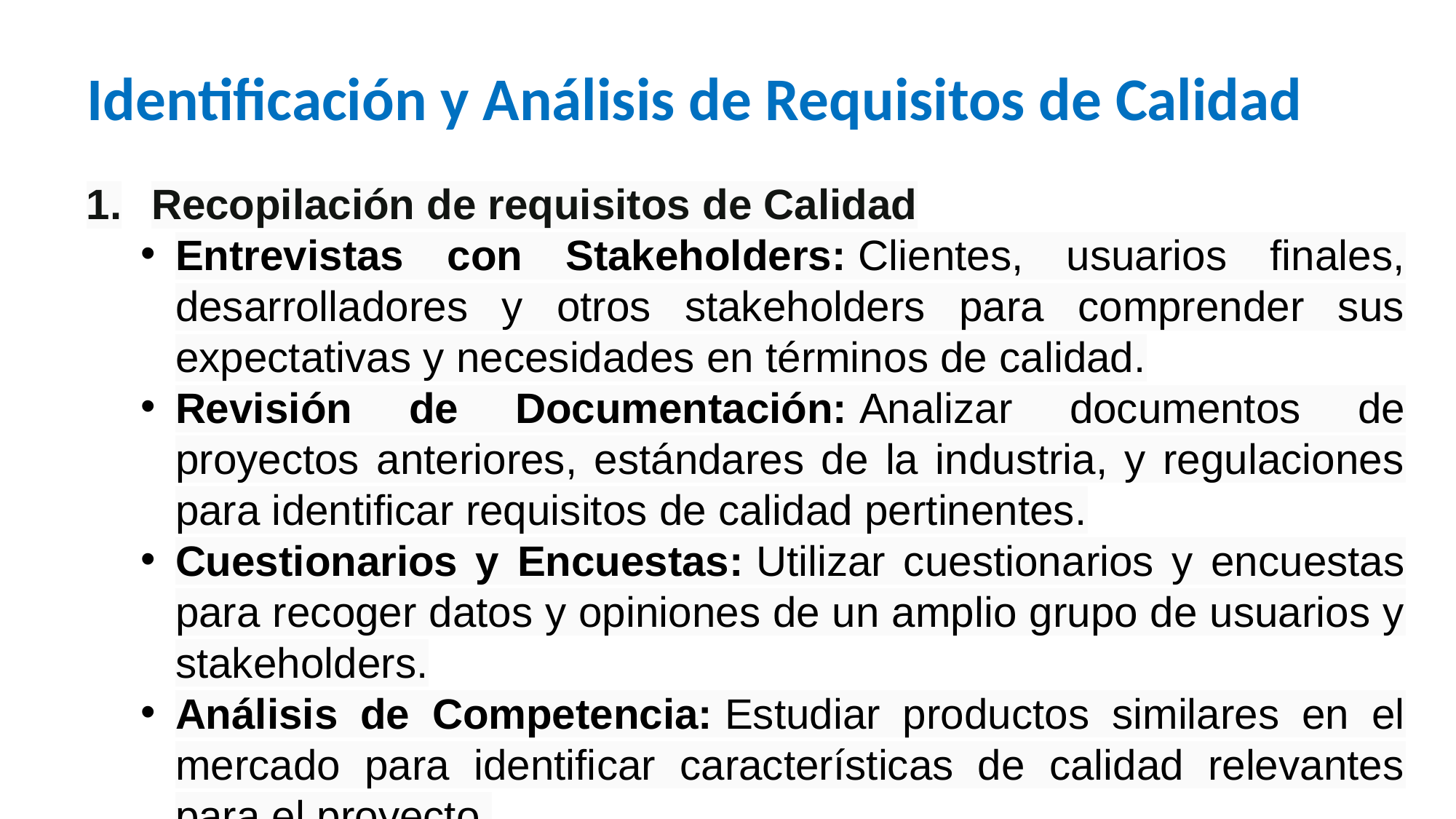

# Identificación y Análisis de Requisitos de Calidad
Recopilación de requisitos de Calidad
Entrevistas con Stakeholders: Clientes, usuarios finales, desarrolladores y otros stakeholders para comprender sus expectativas y necesidades en términos de calidad.
Revisión de Documentación: Analizar documentos de proyectos anteriores, estándares de la industria, y regulaciones para identificar requisitos de calidad pertinentes.
Cuestionarios y Encuestas: Utilizar cuestionarios y encuestas para recoger datos y opiniones de un amplio grupo de usuarios y stakeholders.
Análisis de Competencia: Estudiar productos similares en el mercado para identificar características de calidad relevantes para el proyecto.